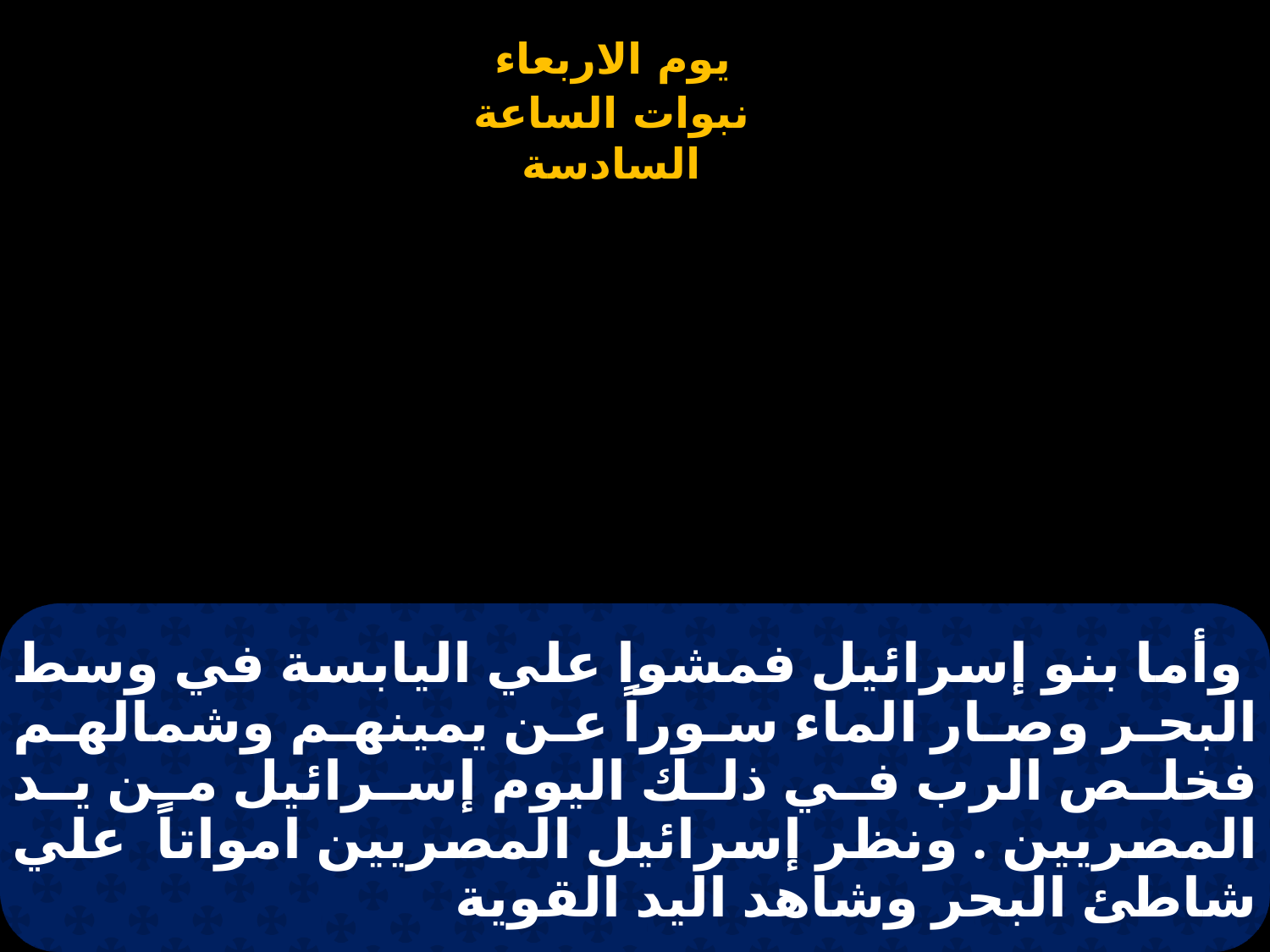

# وأما بنو إسرائيل فمشوا علي اليابسة في وسط البحر وصار الماء سوراً عن يمينهم وشمالهم فخلص الرب في ذلك اليوم إسرائيل من يد المصريين . ونظر إسرائيل المصريين امواتاً  علي شاطئ البحر وشاهد اليد القوية